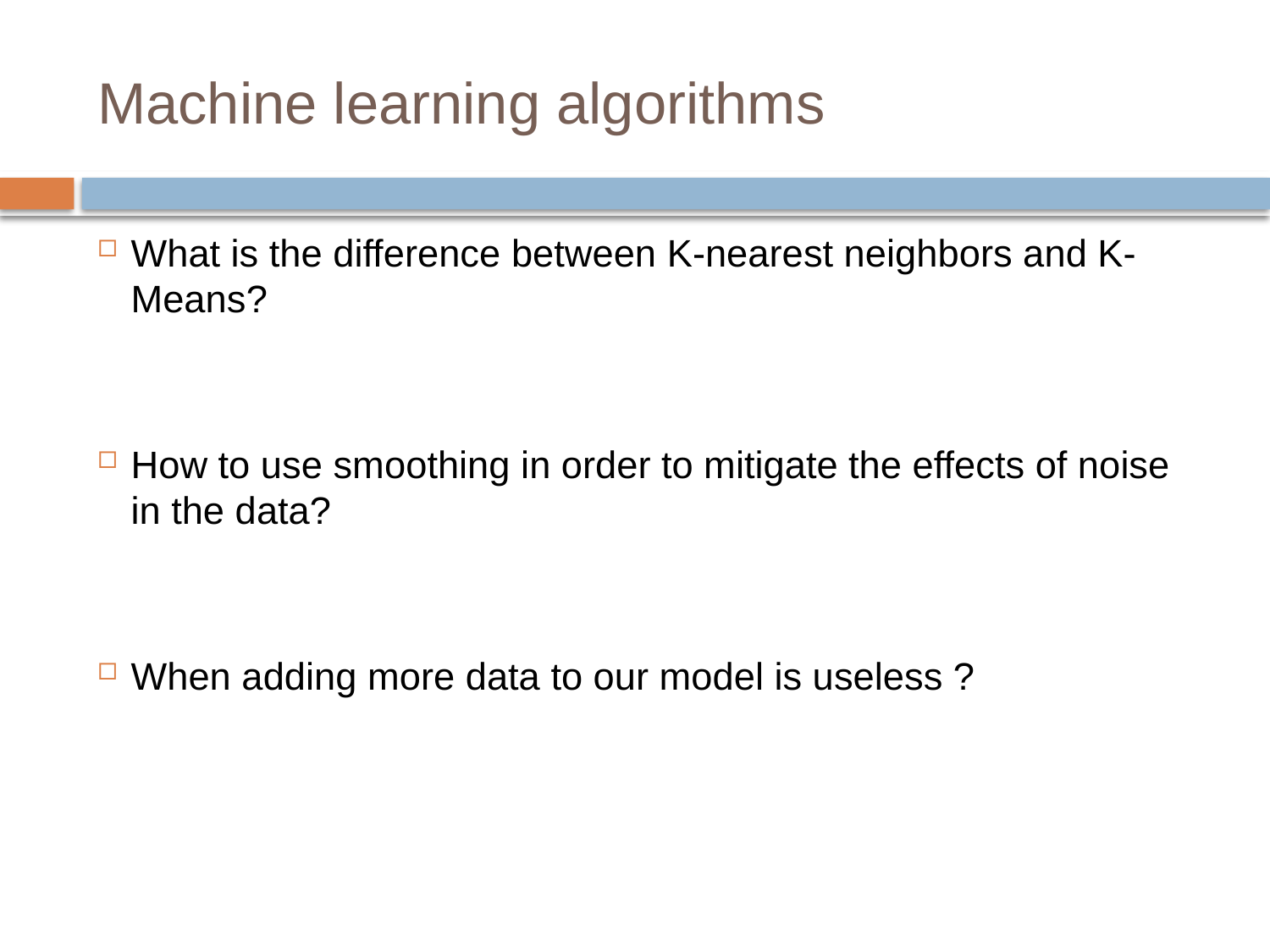

# Machine learning algorithms
What is the difference between K-nearest neighbors and K-Means?

How to use smoothing in order to mitigate the effects of noise in the data?

When adding more data to our model is useless ?